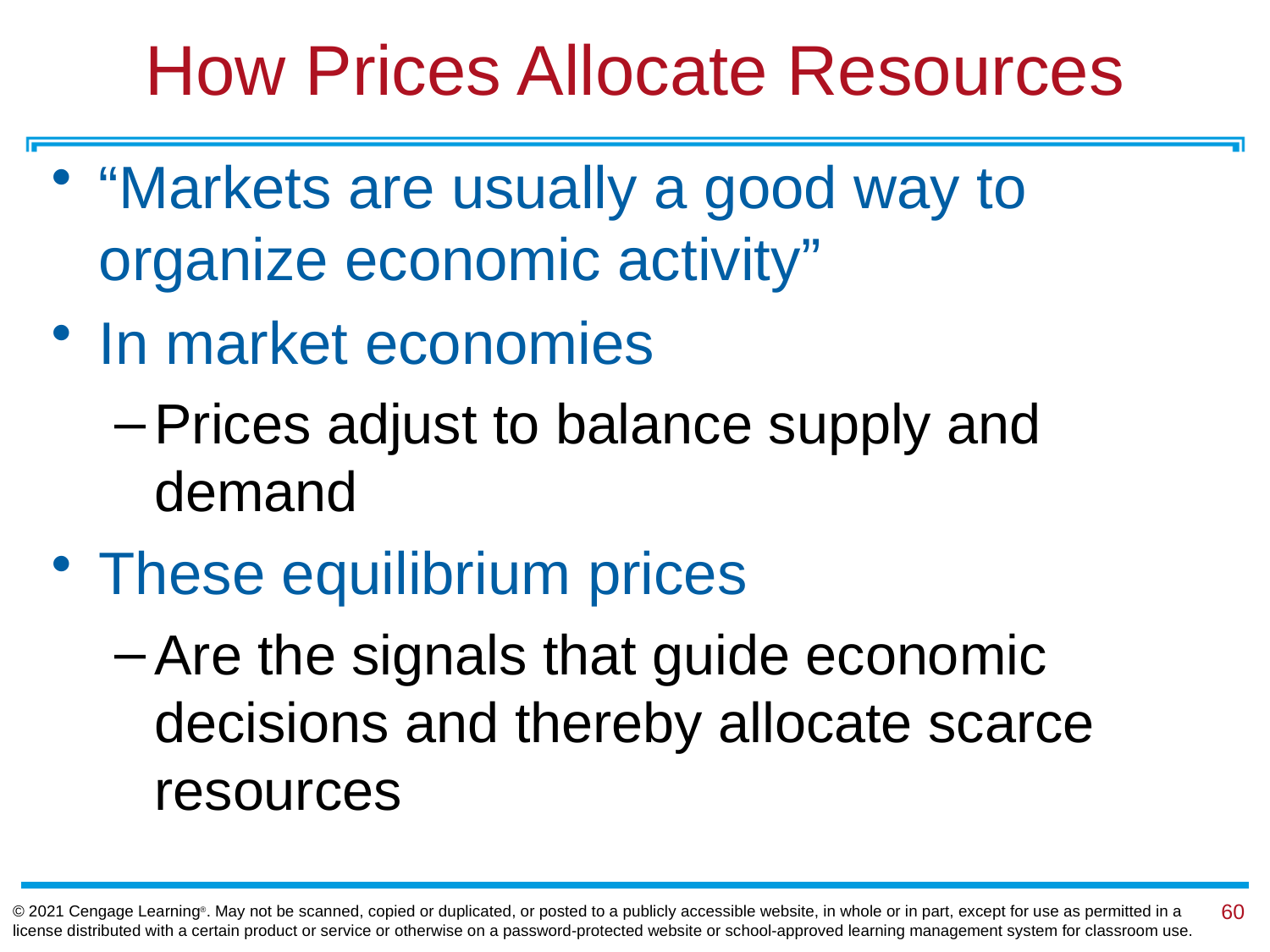

# How Prices Allocate Resources
“Markets are usually a good way to organize economic activity”
In market economies
Prices adjust to balance supply and demand
These equilibrium prices
Are the signals that guide economic decisions and thereby allocate scarce resources
© 2021 Cengage Learning®. May not be scanned, copied or duplicated, or posted to a publicly accessible website, in whole or in part, except for use as permitted in a license distributed with a certain product or service or otherwise on a password-protected website or school-approved learning management system for classroom use.
60